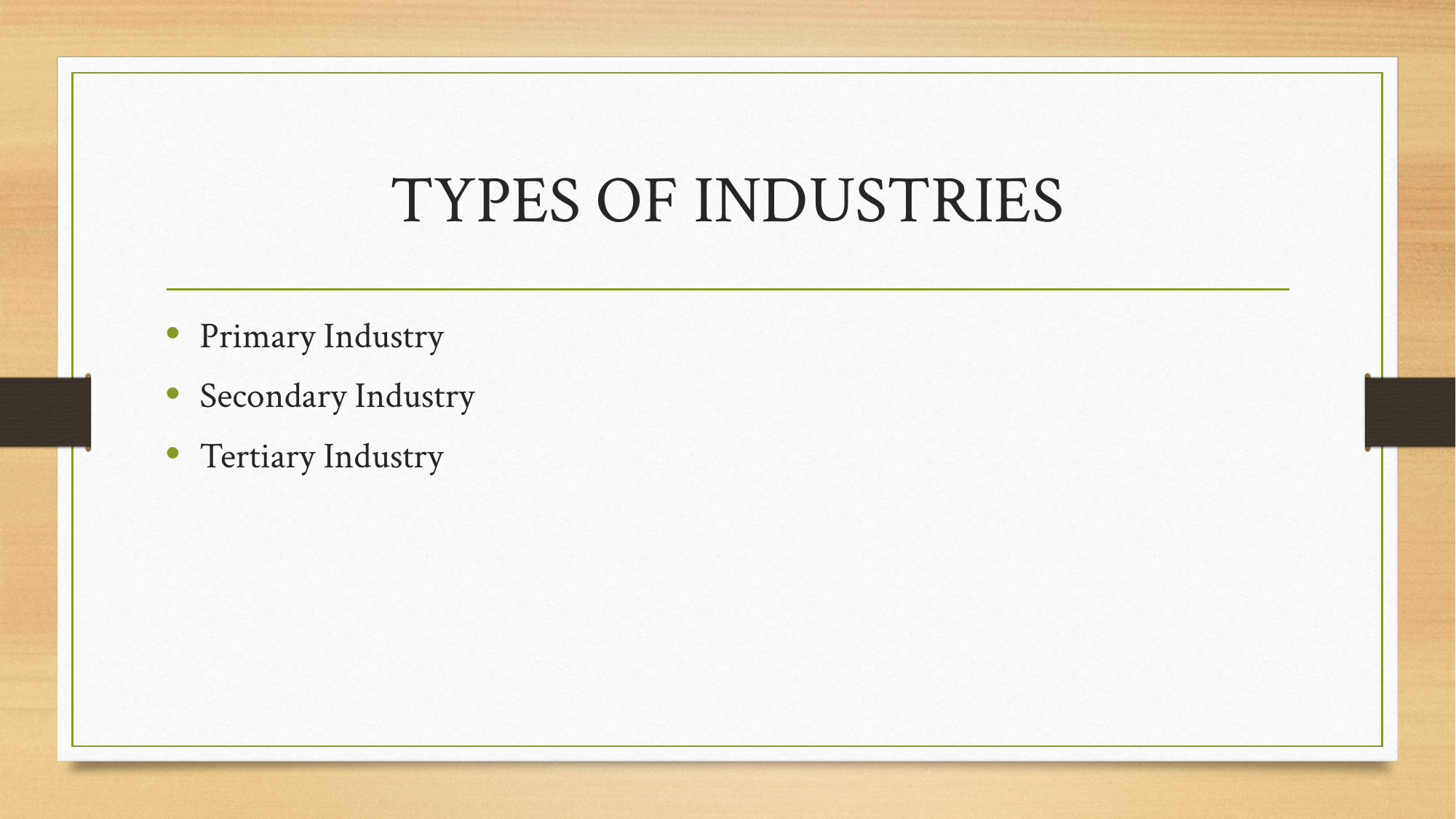

# TYPES OF INDUSTRIES
Primary Industry
Secondary Industry
Tertiary Industry